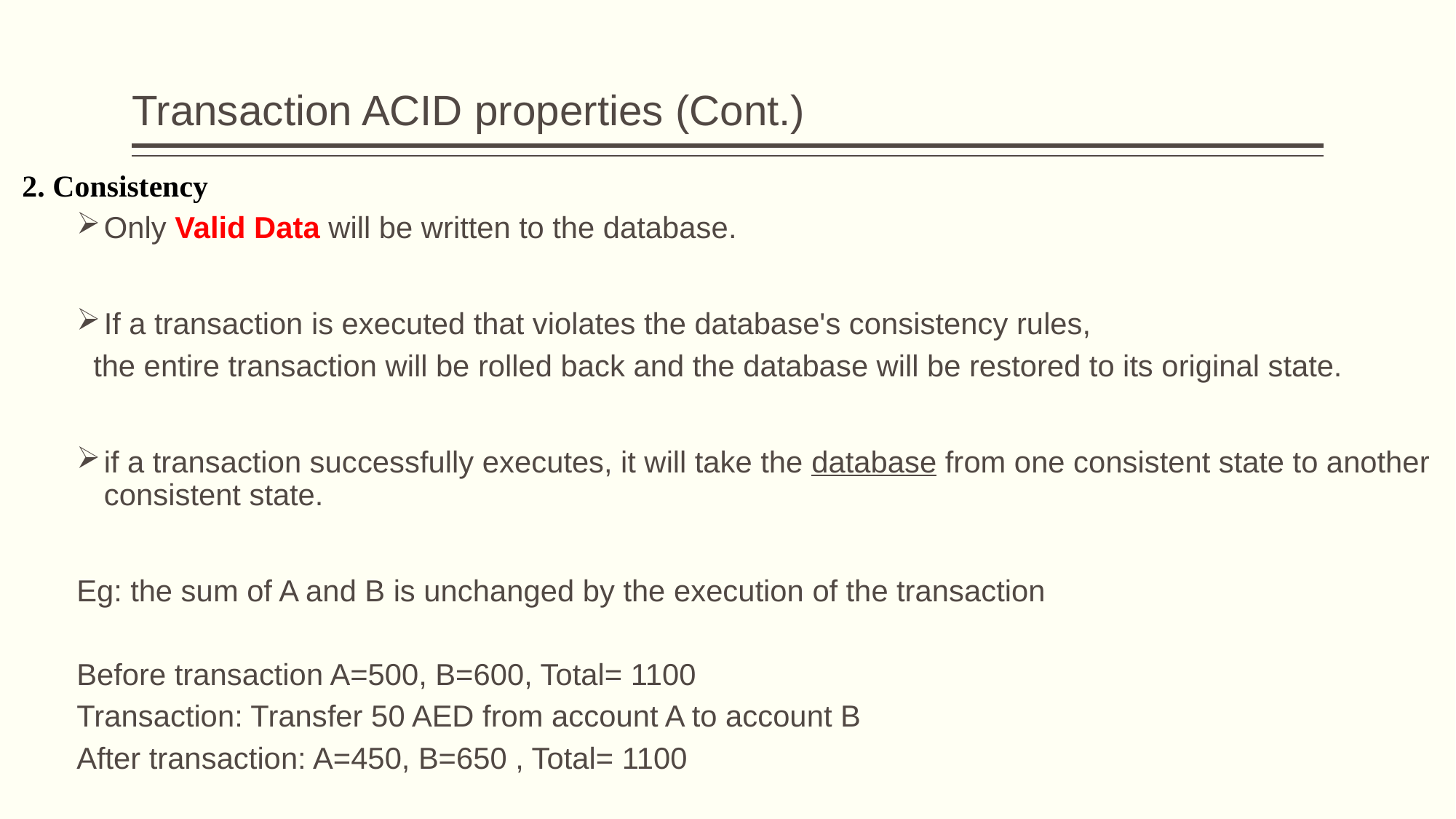

# Transaction ACID properties (Cont.)
2. Consistency
Only Valid Data will be written to the database.

If a transaction is executed that violates the database's consistency rules,
  the entire transaction will be rolled back and the database will be restored to its original state.

if a transaction successfully executes, it will take the database from one consistent state to another consistent state.

Eg: the sum of A and B is unchanged by the execution of the transaction

Before transaction A=500, B=600, Total= 1100
Transaction: Transfer 50 AED from account A to account B
After transaction: A=450, B=650 , Total= 1100